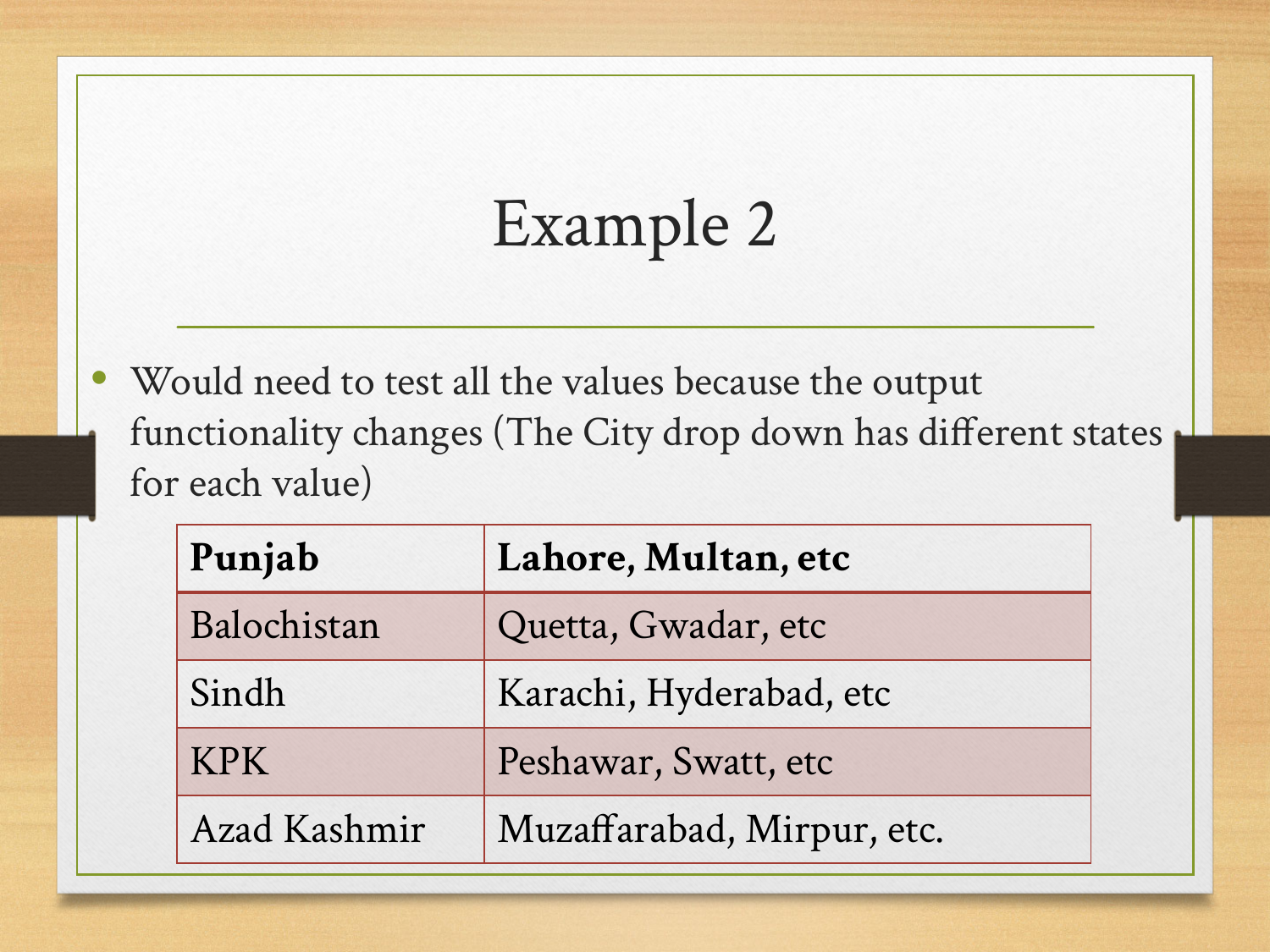

# Example 2
Would need to test all the values because the output functionality changes (The City drop down has different states for each value)
| Punjab | Lahore, Multan, etc |
| --- | --- |
| Balochistan | Quetta, Gwadar, etc |
| Sindh | Karachi, Hyderabad, etc |
| KPK | Peshawar, Swatt, etc |
| Azad Kashmir | Muzaffarabad, Mirpur, etc. |